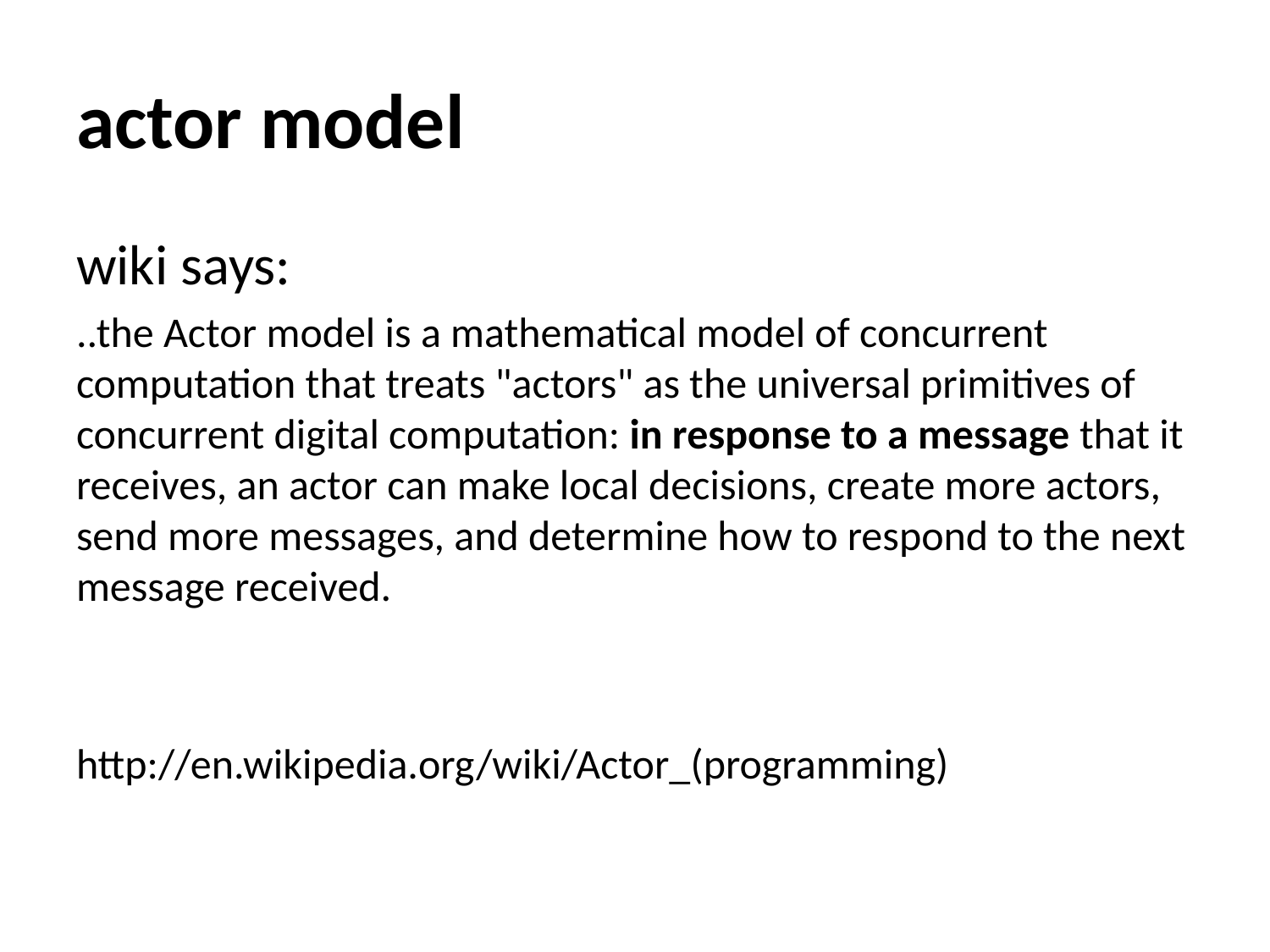

# actor model
wiki says:
..the Actor model is a mathematical model of concurrent computation that treats "actors" as the universal primitives of concurrent digital computation: in response to a message that it receives, an actor can make local decisions, create more actors, send more messages, and determine how to respond to the next message received.

http://en.wikipedia.org/wiki/Actor_(programming)